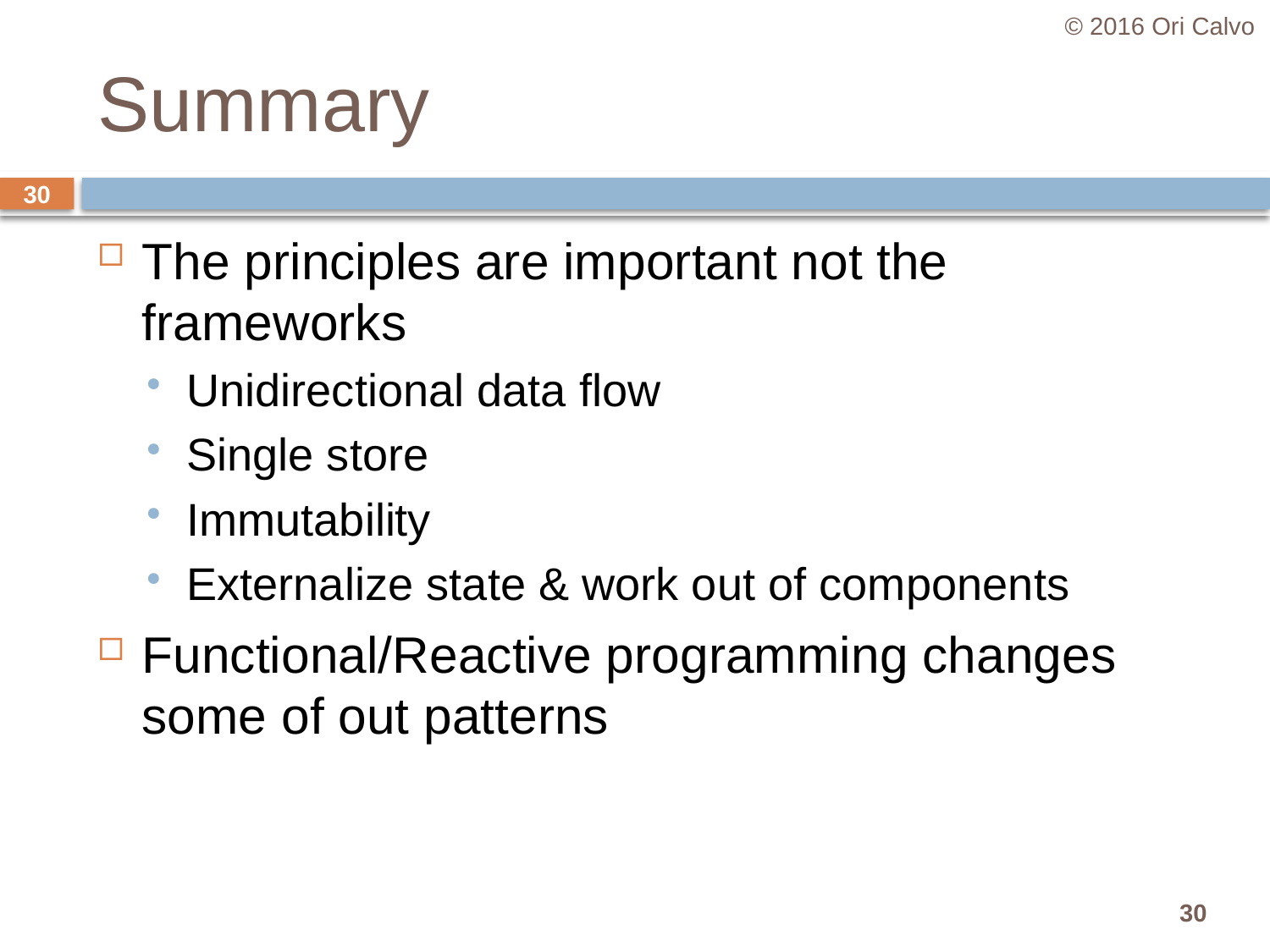

© 2016 Ori Calvo
# Summary
30
The principles are important not the frameworks
Unidirectional data flow
Single store
Immutability
Externalize state & work out of components
Functional/Reactive programming changes some of out patterns